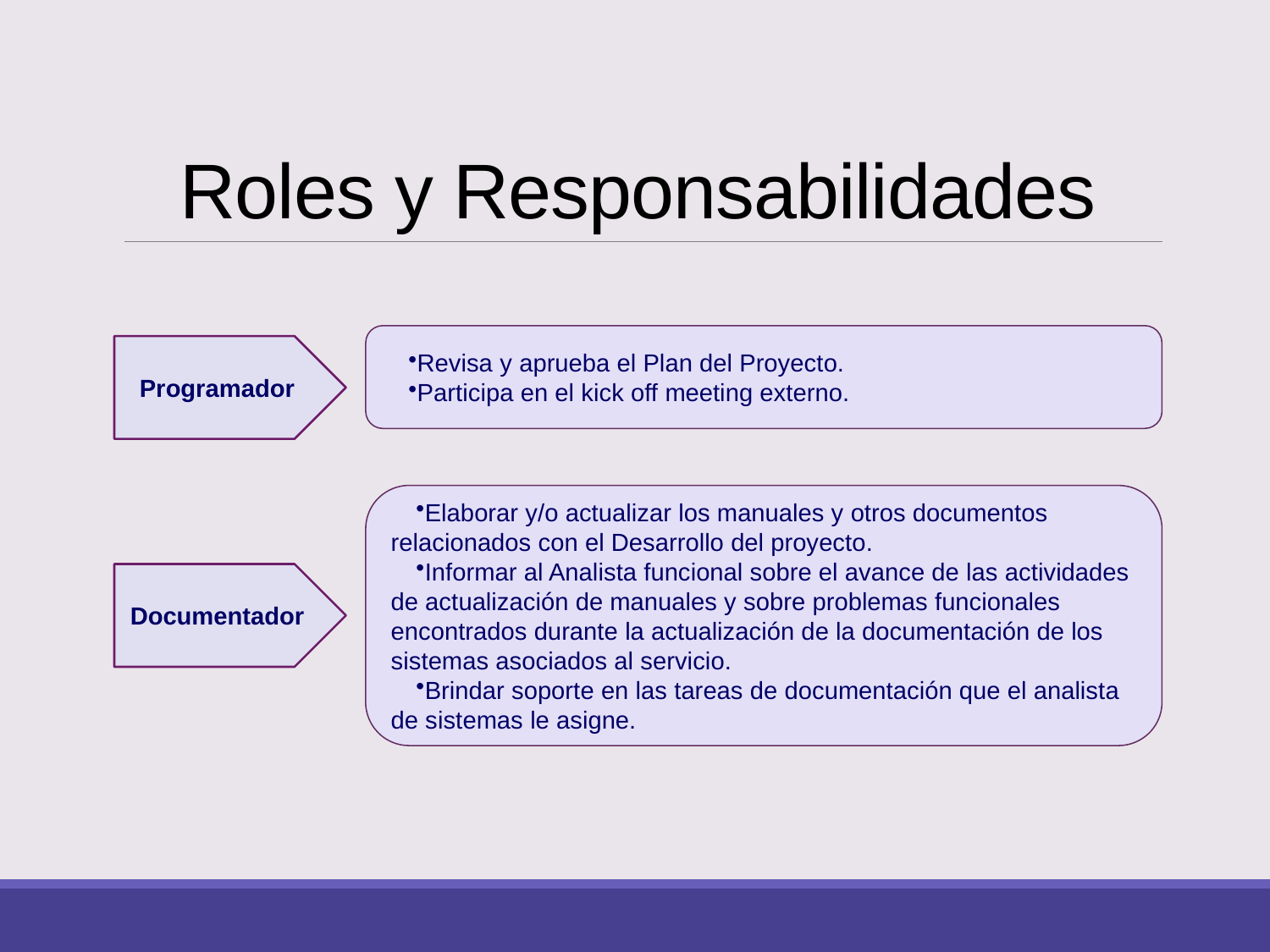

# Roles y Responsabilidades
Revisa y aprueba el Plan del Proyecto.
Participa en el kick off meeting externo.

Programador

Elaborar y/o actualizar los manuales y otros documentos relacionados con el Desarrollo del proyecto.
Informar al Analista funcional sobre el avance de las actividades de actualización de manuales y sobre problemas funcionales encontrados durante la actualización de la documentación de los sistemas asociados al servicio.
Brindar soporte en las tareas de documentación que el analista de sistemas le asigne.

Documentador